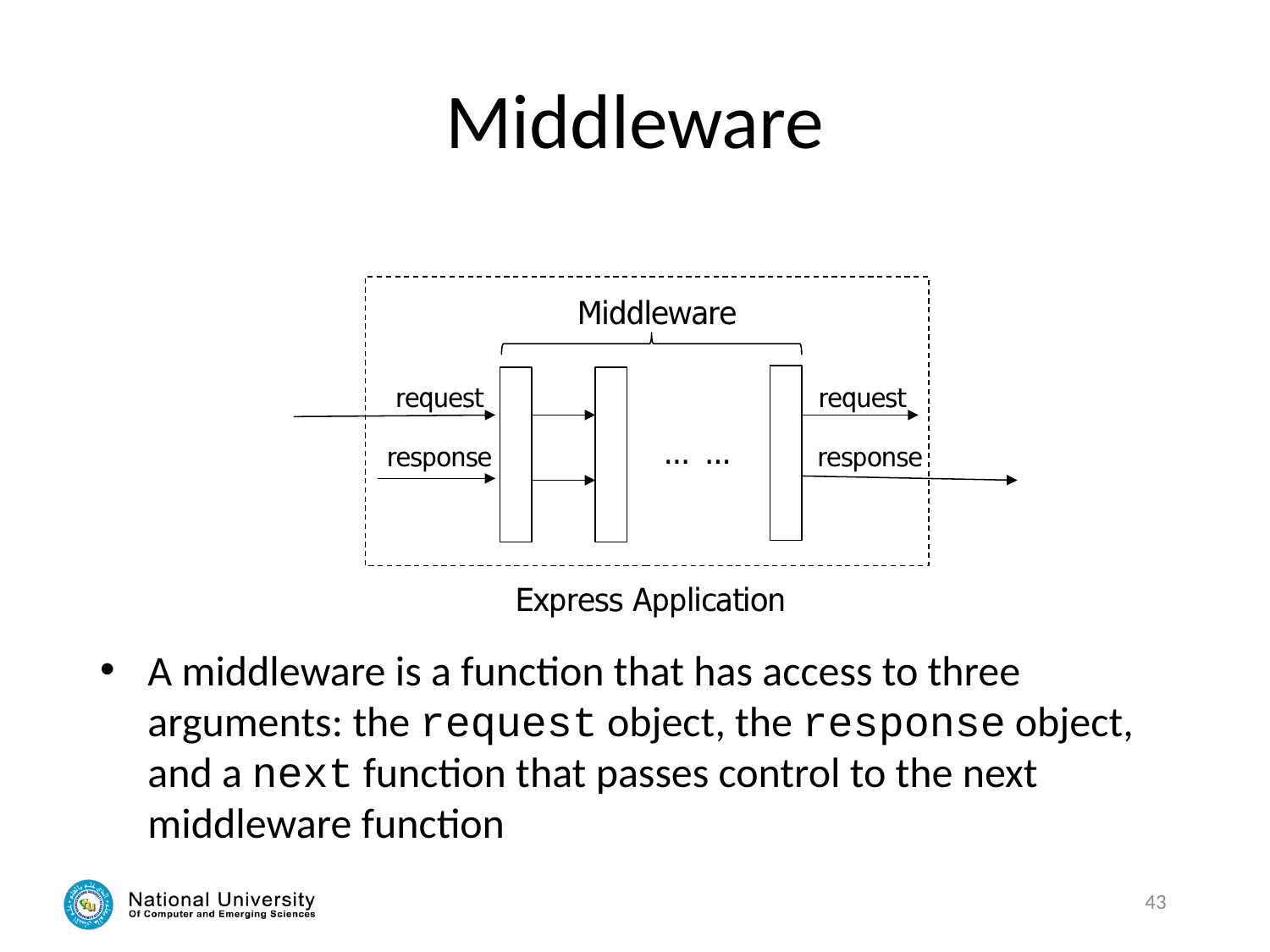

# Middleware

Middleware

request
request
… …
response
response
Express Application
A middleware is a function that has access to three arguments: the request object, the response object, and a next function that passes control to the next middleware function
43